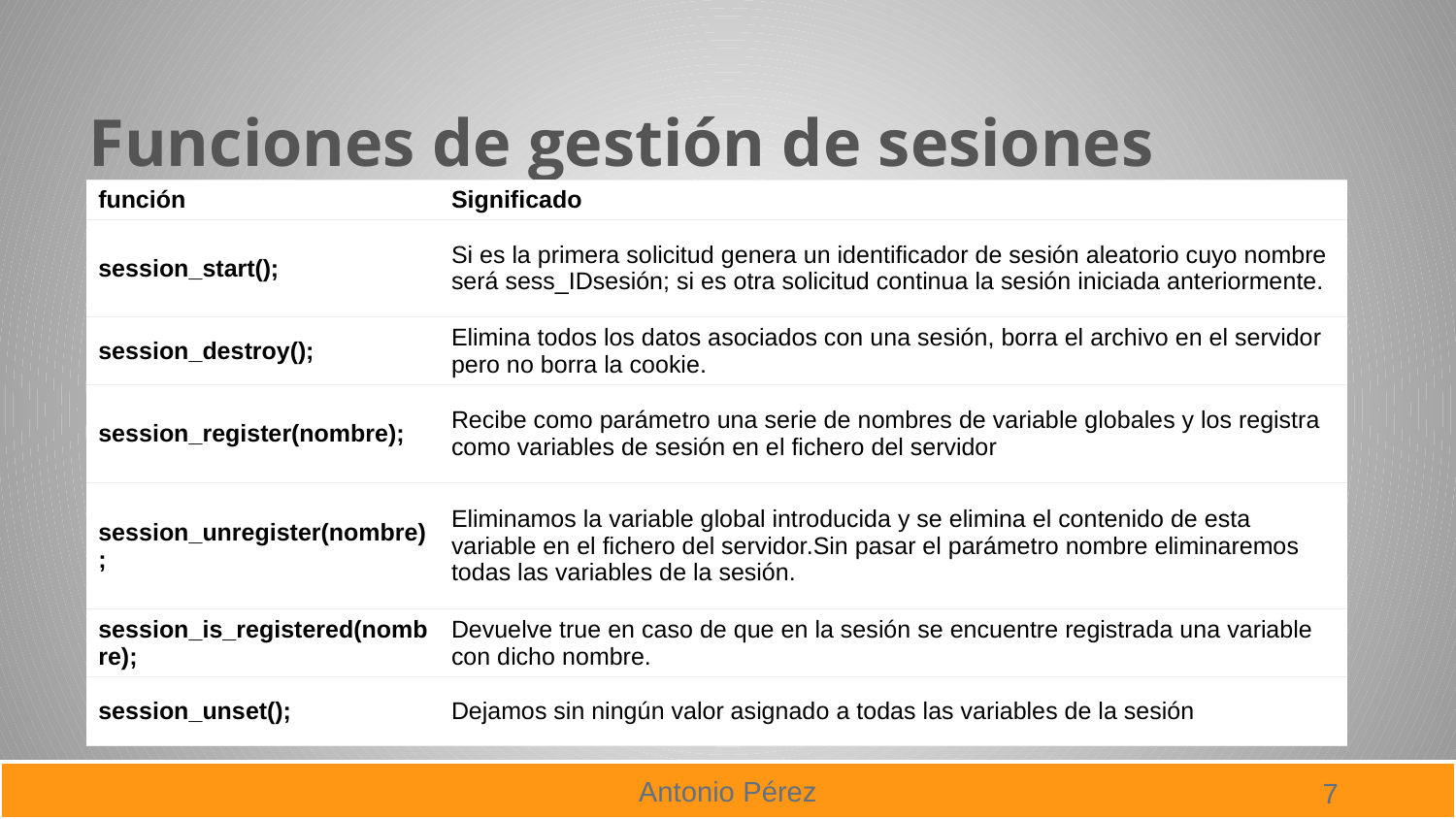

# Funciones de gestión de sesiones
| función | Significado |
| --- | --- |
| session\_start(); | Si es la primera solicitud genera un identificador de sesión aleatorio cuyo nombre será sess\_IDsesión; si es otra solicitud continua la sesión iniciada anteriormente. |
| session\_destroy(); | Elimina todos los datos asociados con una sesión, borra el archivo en el servidor pero no borra la cookie. |
| session\_register(nombre); | Recibe como parámetro una serie de nombres de variable globales y los registra como variables de sesión en el fichero del servidor |
| session\_unregister(nombre); | Eliminamos la variable global introducida y se elimina el contenido de esta variable en el fichero del servidor.Sin pasar el parámetro nombre eliminaremos todas las variables de la sesión. |
| session\_is\_registered(nombre); | Devuelve true en caso de que en la sesión se encuentre registrada una variable con dicho nombre. |
| session\_unset(); | Dejamos sin ningún valor asignado a todas las variables de la sesión |

7